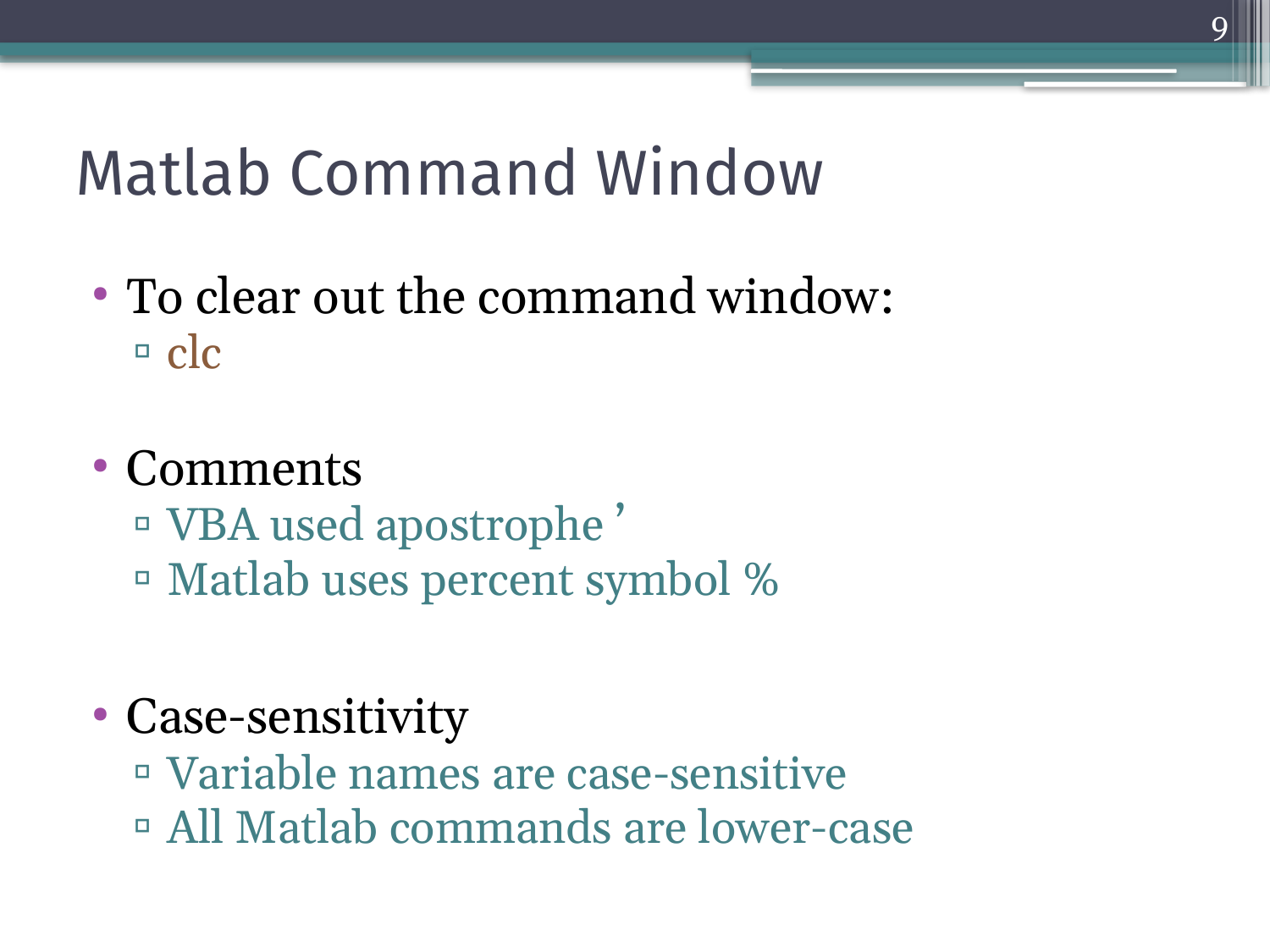

9
# Matlab Command Window
To clear out the command window:
clc

Comments
VBA used apostrophe ’
Matlab uses percent symbol %

Case-sensitivity
Variable names are case-sensitive
All Matlab commands are lower-case